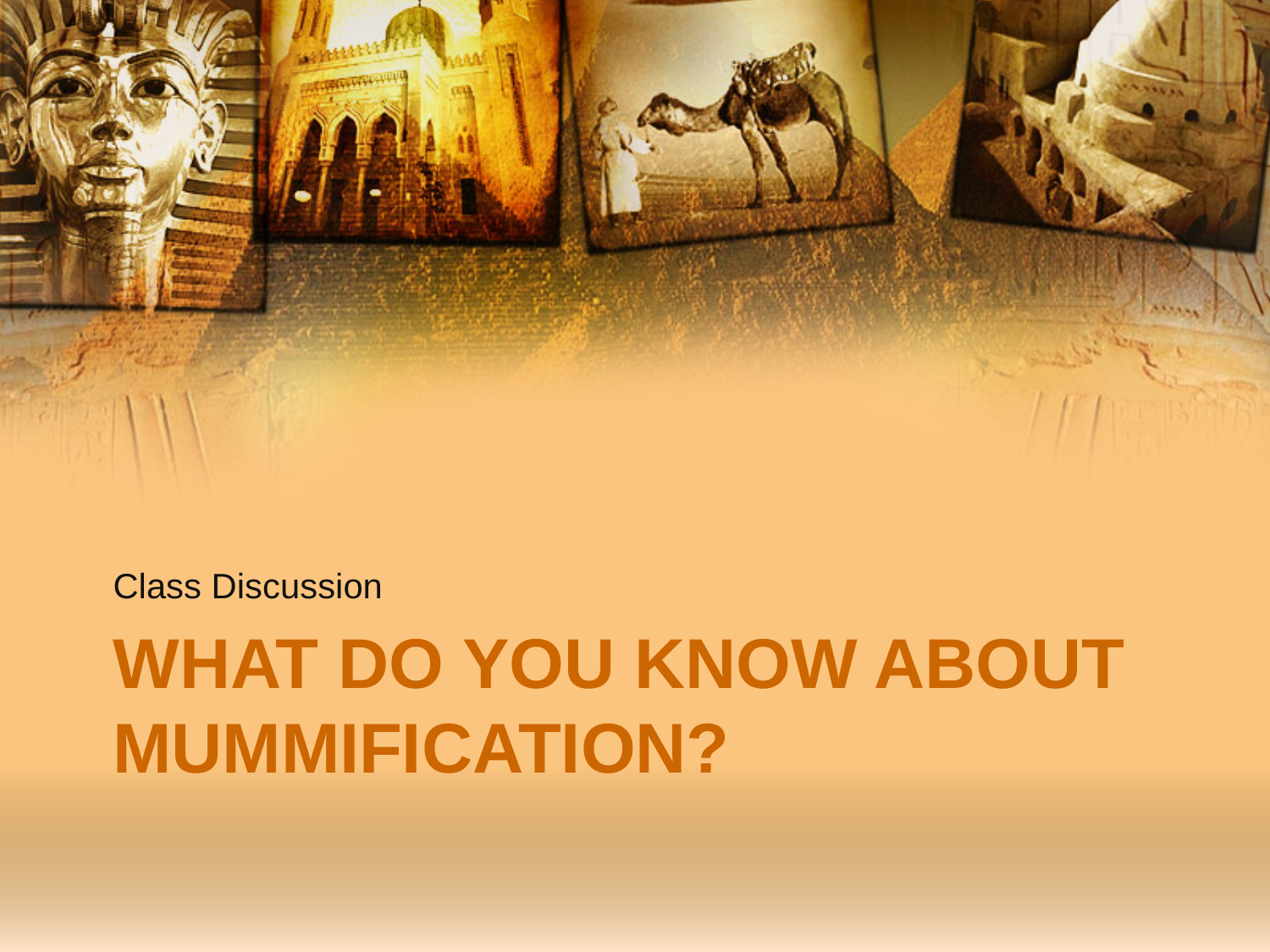

Class Discussion
# What do you know about mummification?